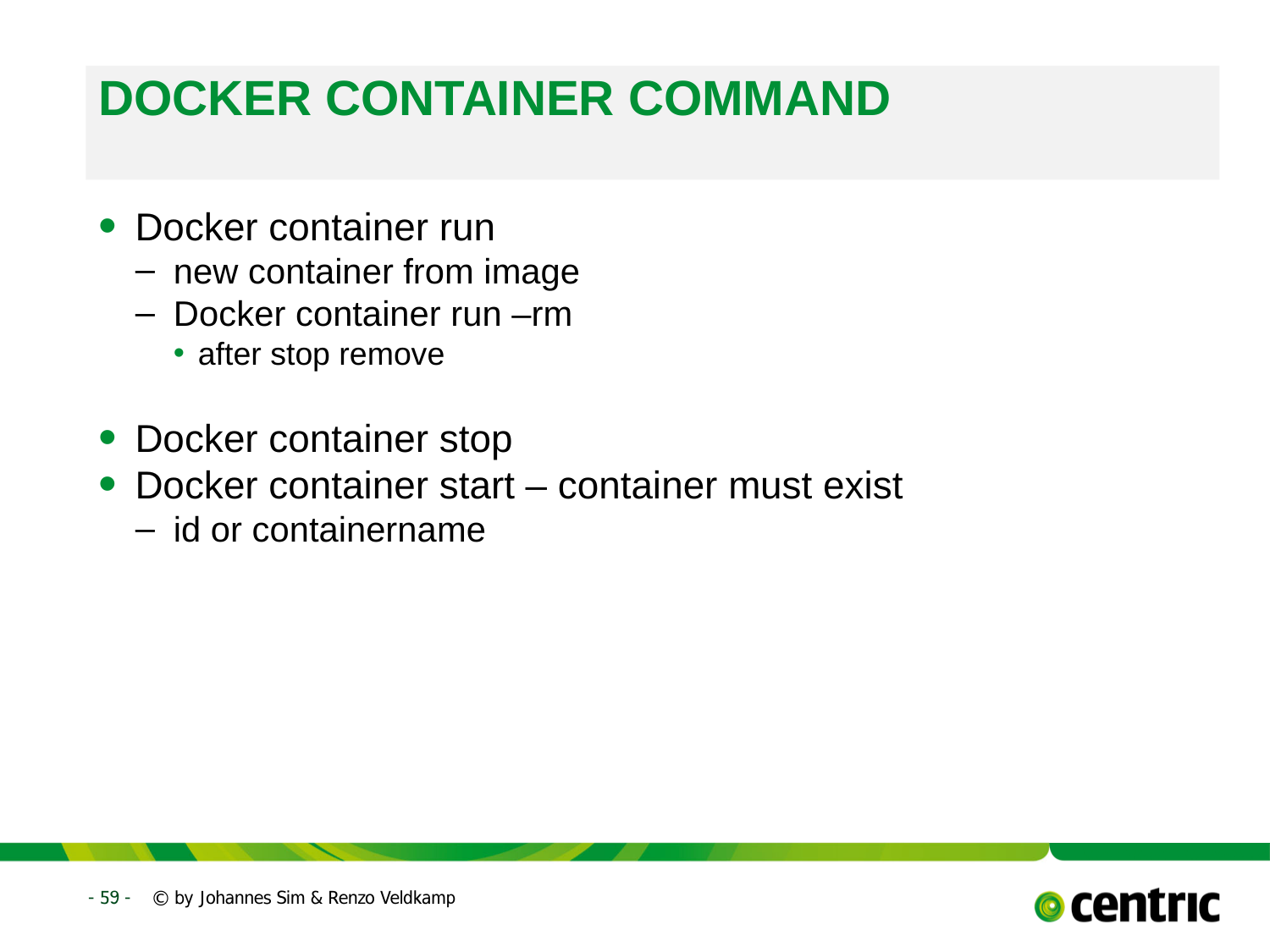

# DOCKER CONTAiNER COMMAND
Docker container run
new container from image
Docker container run –rm
after stop remove

Docker container stop
Docker container start – container must exist
id or containername